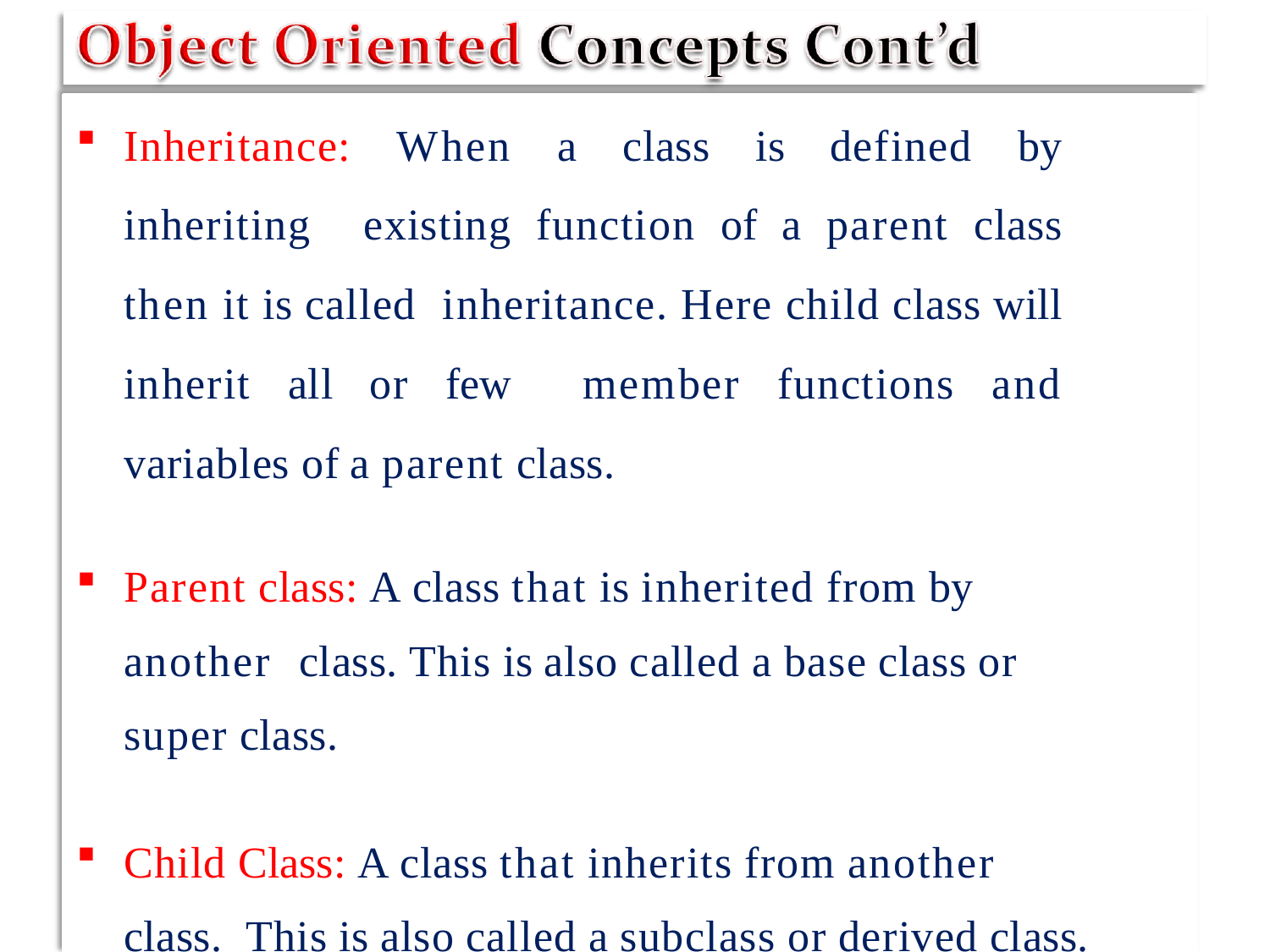

Inheritance: When a class is defined by inheriting  existing function of a parent class then it is called  inheritance. Here child class will inherit all or few  member functions and variables of a parent class.

Parent class: A class that is inherited from by another  class. This is also called a base class or super class.

Child Class: A class that inherits from another class.  This is also called a subclass or derived class.